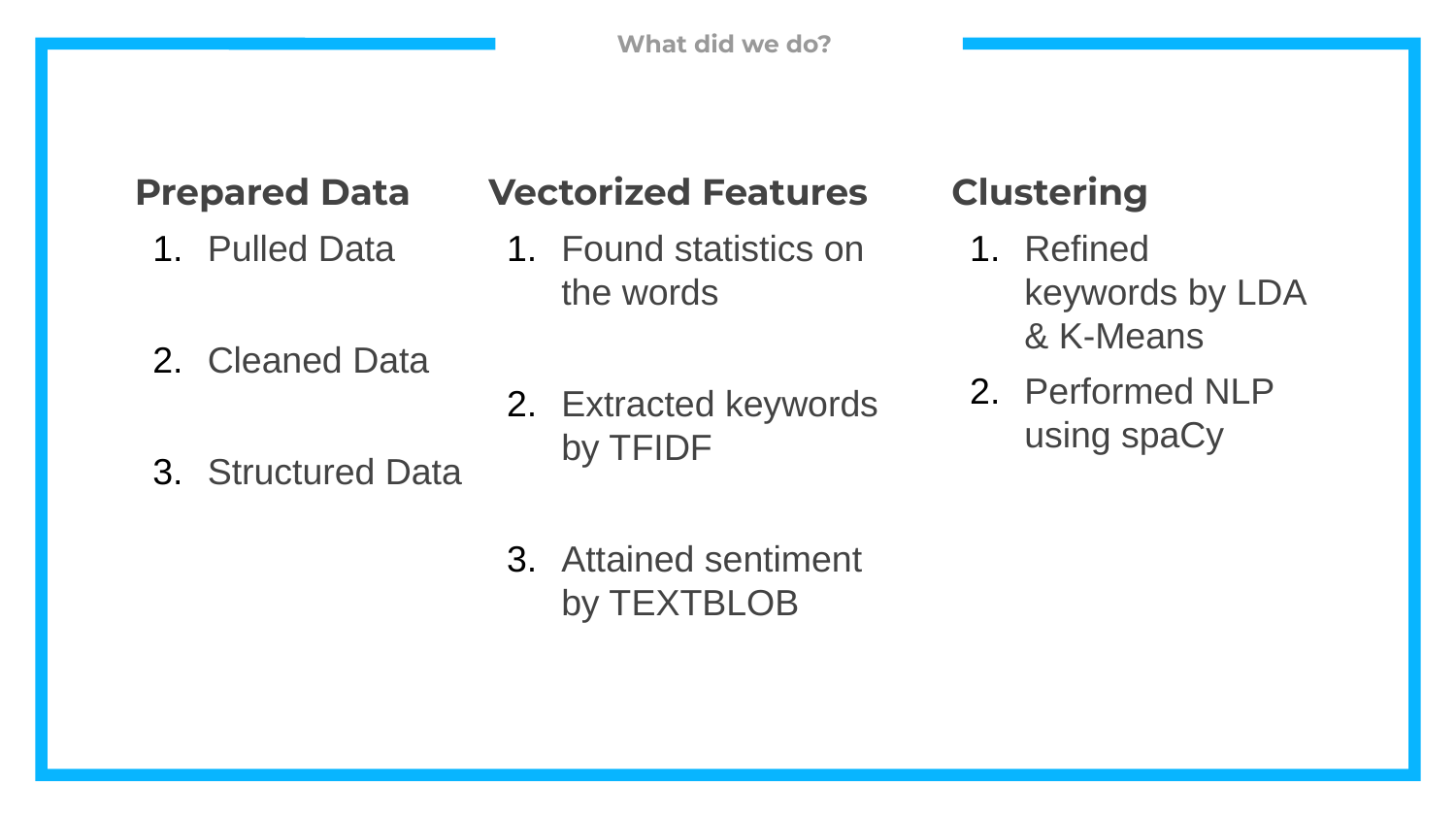

# What did we do?
Prepared Data
Pulled Data

Cleaned Data

Structured Data

Vectorized Features
Found statistics on the words

Extracted keywords by TFIDF

Attained sentiment by TEXTBLOB
Clustering
Refined keywords by LDA & K-Means
Performed NLP using spaCy